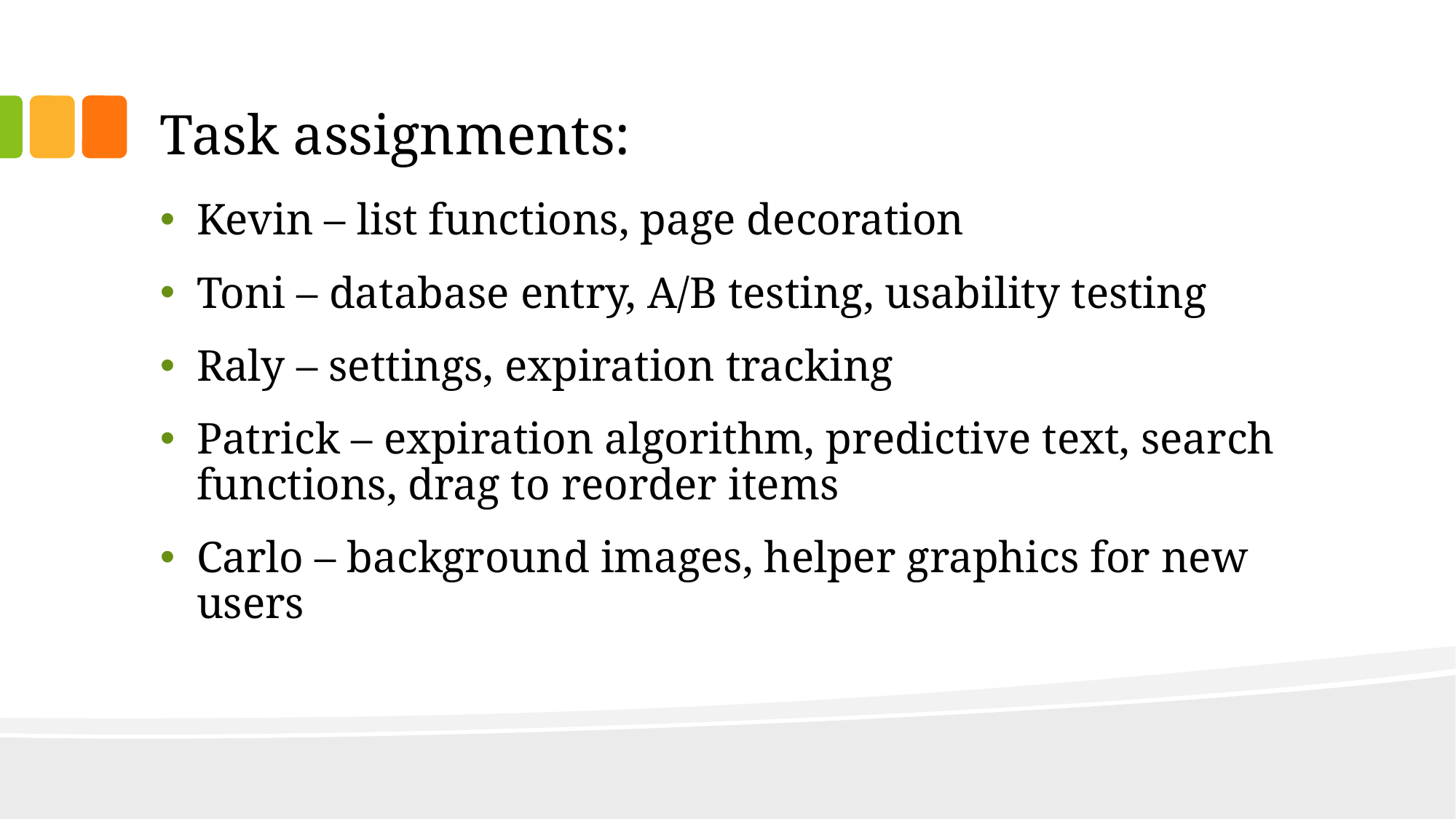

# Task assignments:
Kevin – list functions, page decoration
Toni – database entry, A/B testing, usability testing
Raly – settings, expiration tracking
Patrick – expiration algorithm, predictive text, search functions, drag to reorder items
Carlo – background images, helper graphics for new users